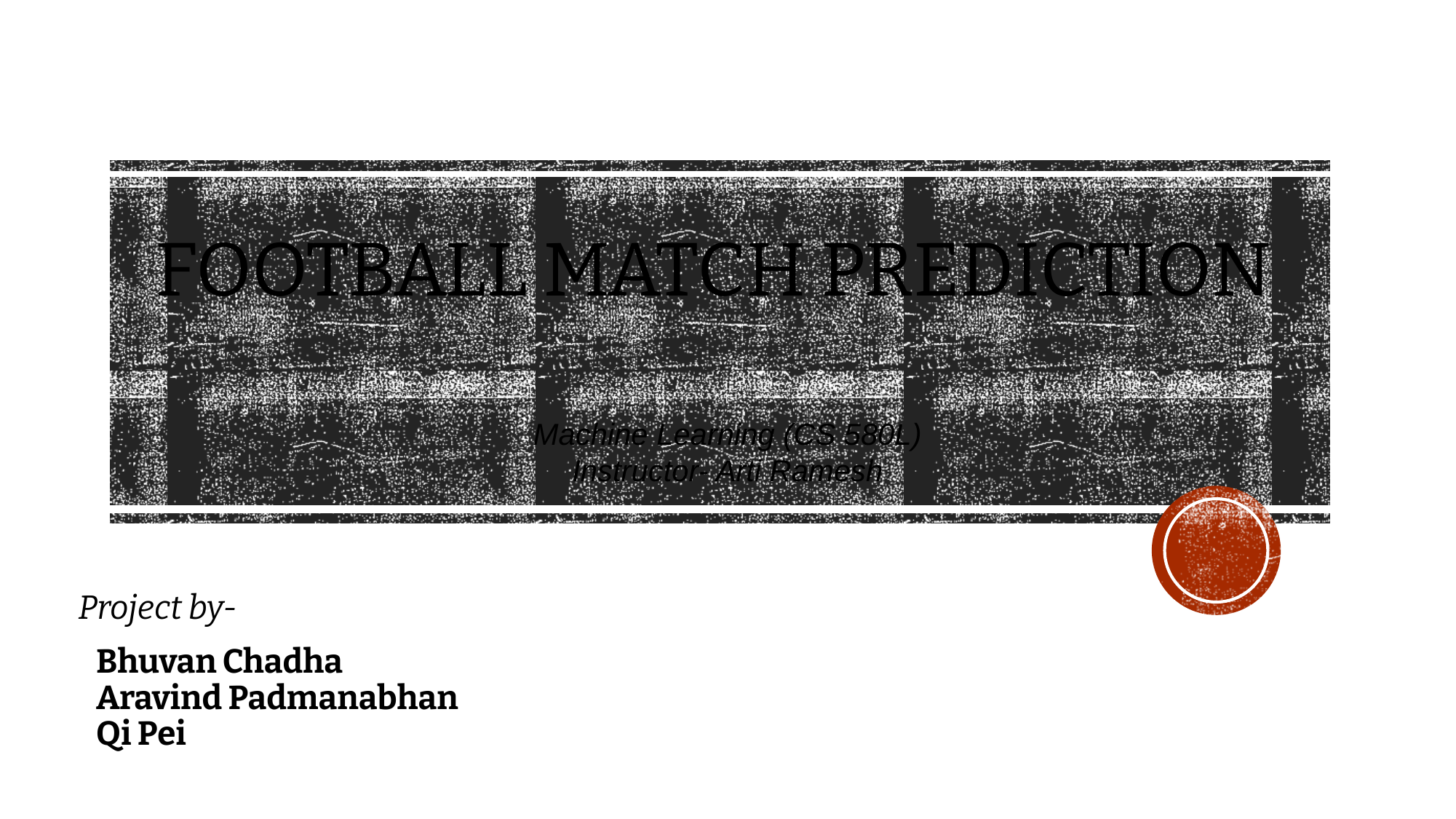

# FOOTBALL MATCH PREDICTION
Machine Learning (CS 580L)
Instructor- Arti Ramesh
Project by-
   Bhuvan Chadha
   Aravind Padmanabhan
   Qi Pei